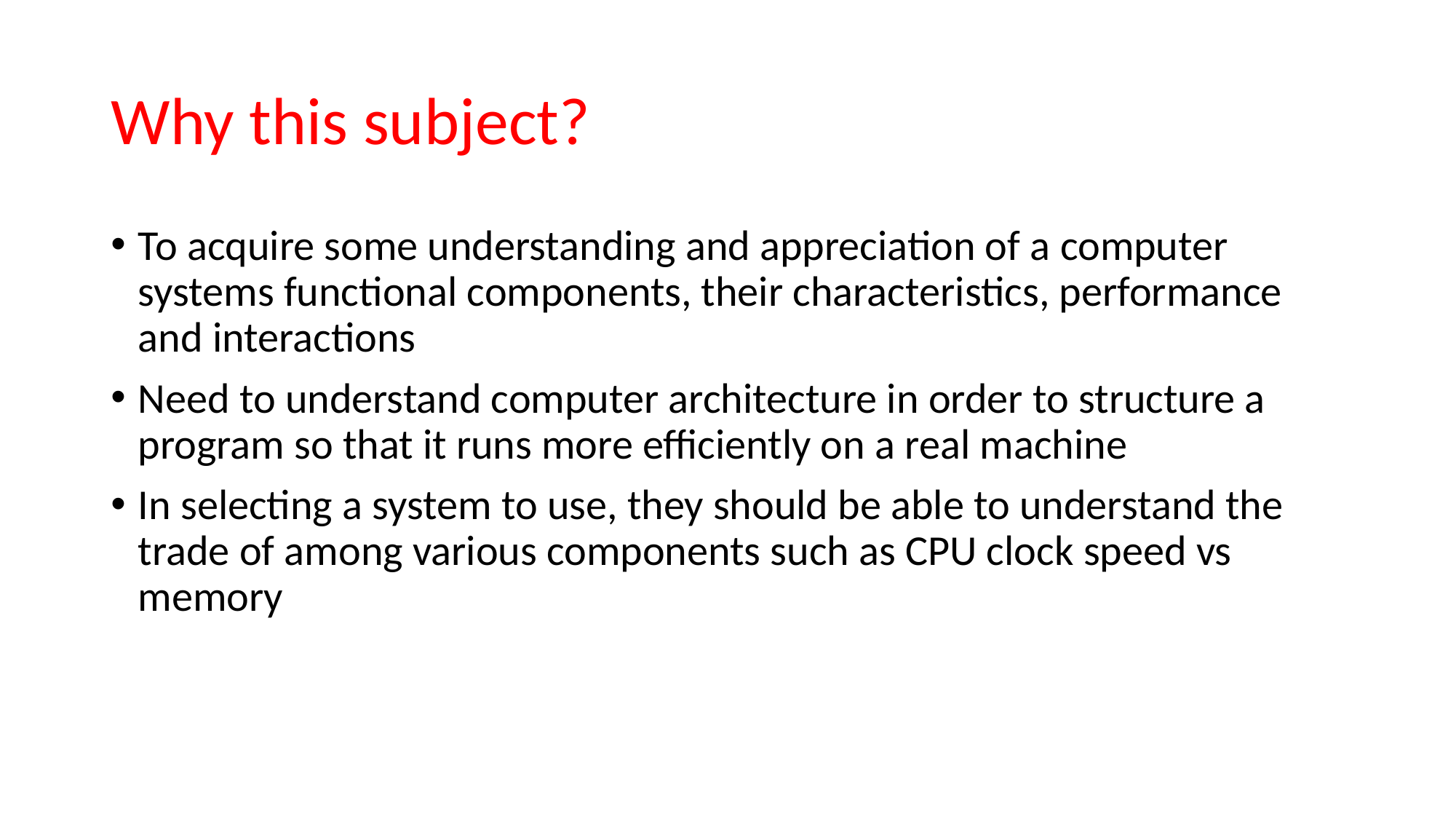

# Why this subject?
To acquire some understanding and appreciation of a computer systems functional components, their characteristics, performance and interactions
Need to understand computer architecture in order to structure a program so that it runs more efficiently on a real machine
In selecting a system to use, they should be able to understand the trade of among various components such as CPU clock speed vs memory